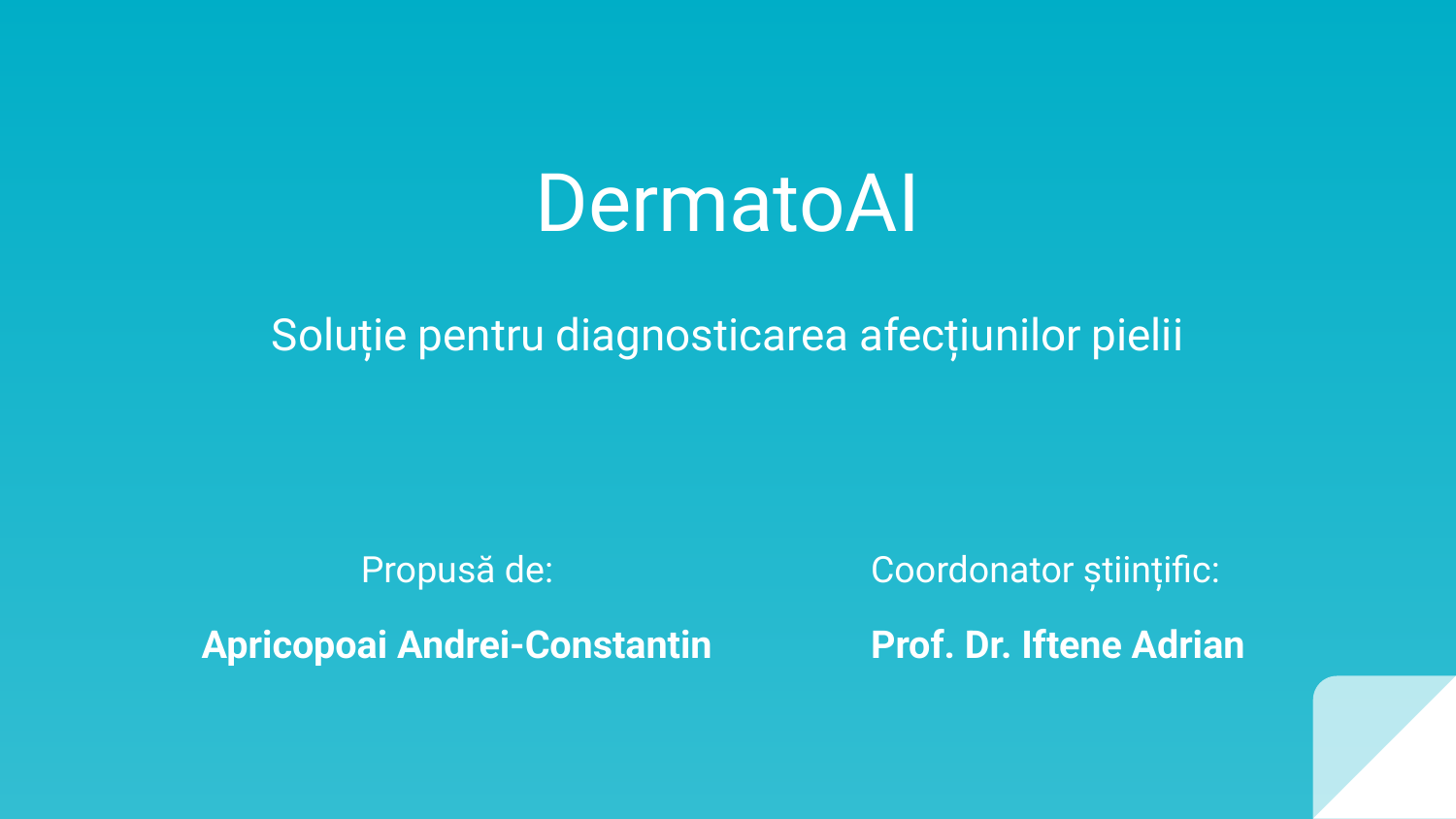

# DermatoAI
Soluție pentru diagnosticarea afecțiunilor pielii
Propusă de:

Coordonator științific:

Apricopoai Andrei-Constantin
Prof. Dr. Iftene Adrian